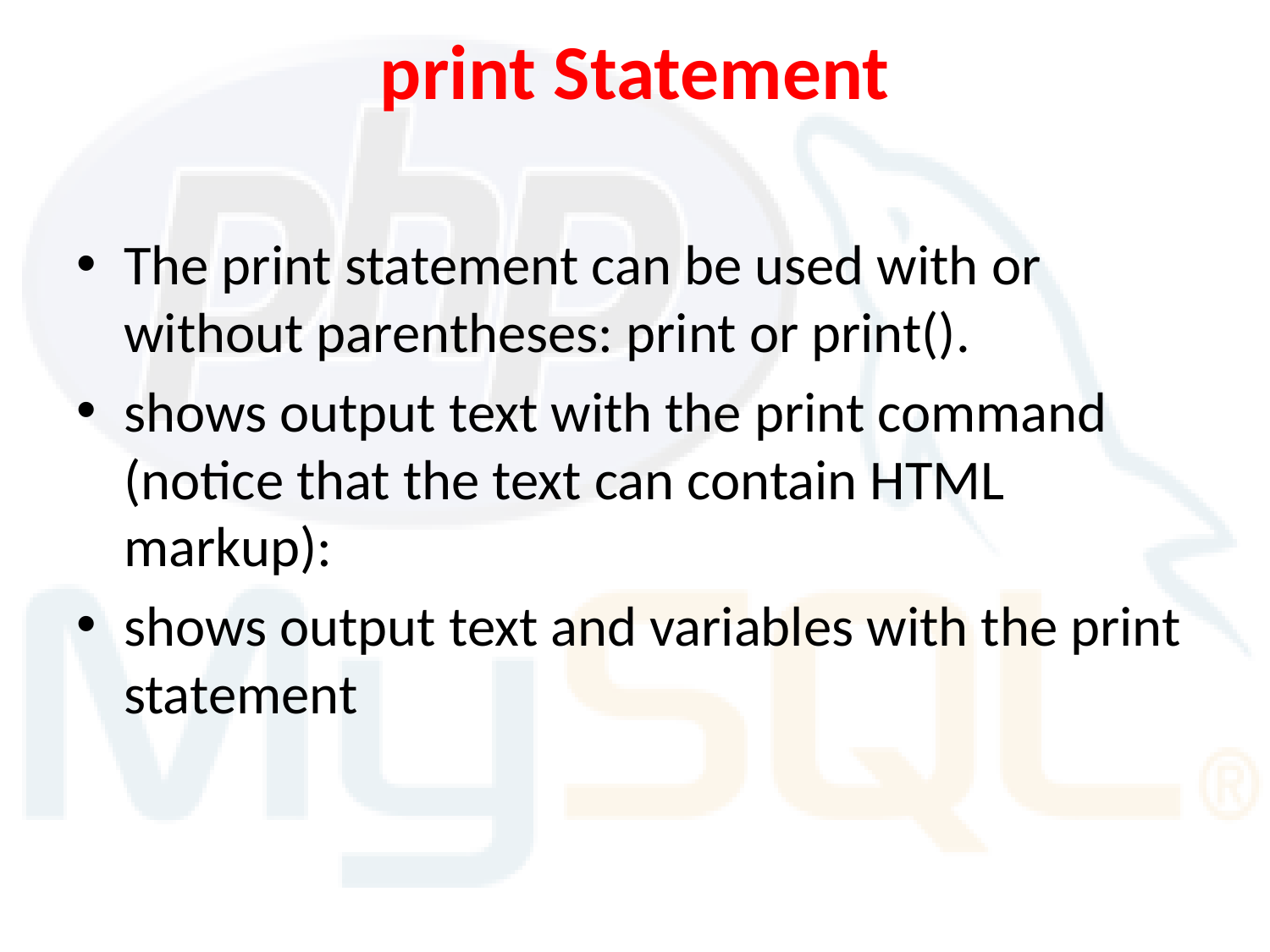

# print Statement
The print statement can be used with or without parentheses: print or print().
shows output text with the print command (notice that the text can contain HTML markup):
shows output text and variables with the print statement